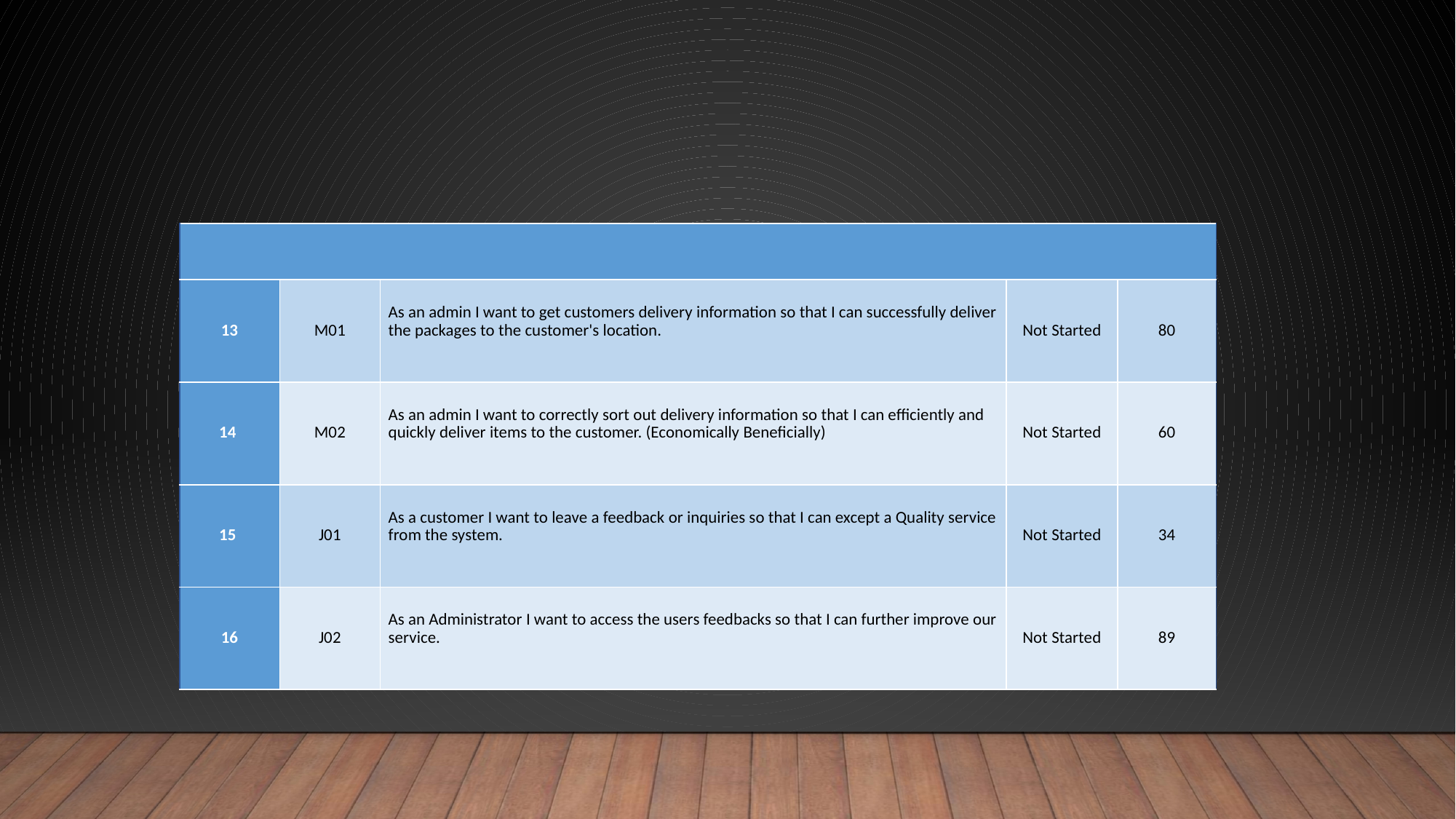

|  |  |  |  |  |
| --- | --- | --- | --- | --- |
| 13 | M01 | As an admin I want to get customers delivery information so that I can successfully deliver the packages to the customer's location. | Not Started | 80 |
| 14 | M02 | As an admin I want to correctly sort out delivery information so that I can efficiently and quickly deliver items to the customer. (Economically Beneficially) | Not Started | 60 |
| 15 | J01 | As a customer I want to leave a feedback or inquiries so that I can except a Quality service from the system. | Not Started | 34 |
| 16 | J02 | As an Administrator I want to access the users feedbacks so that I can further improve our service. | Not Started | 89 |